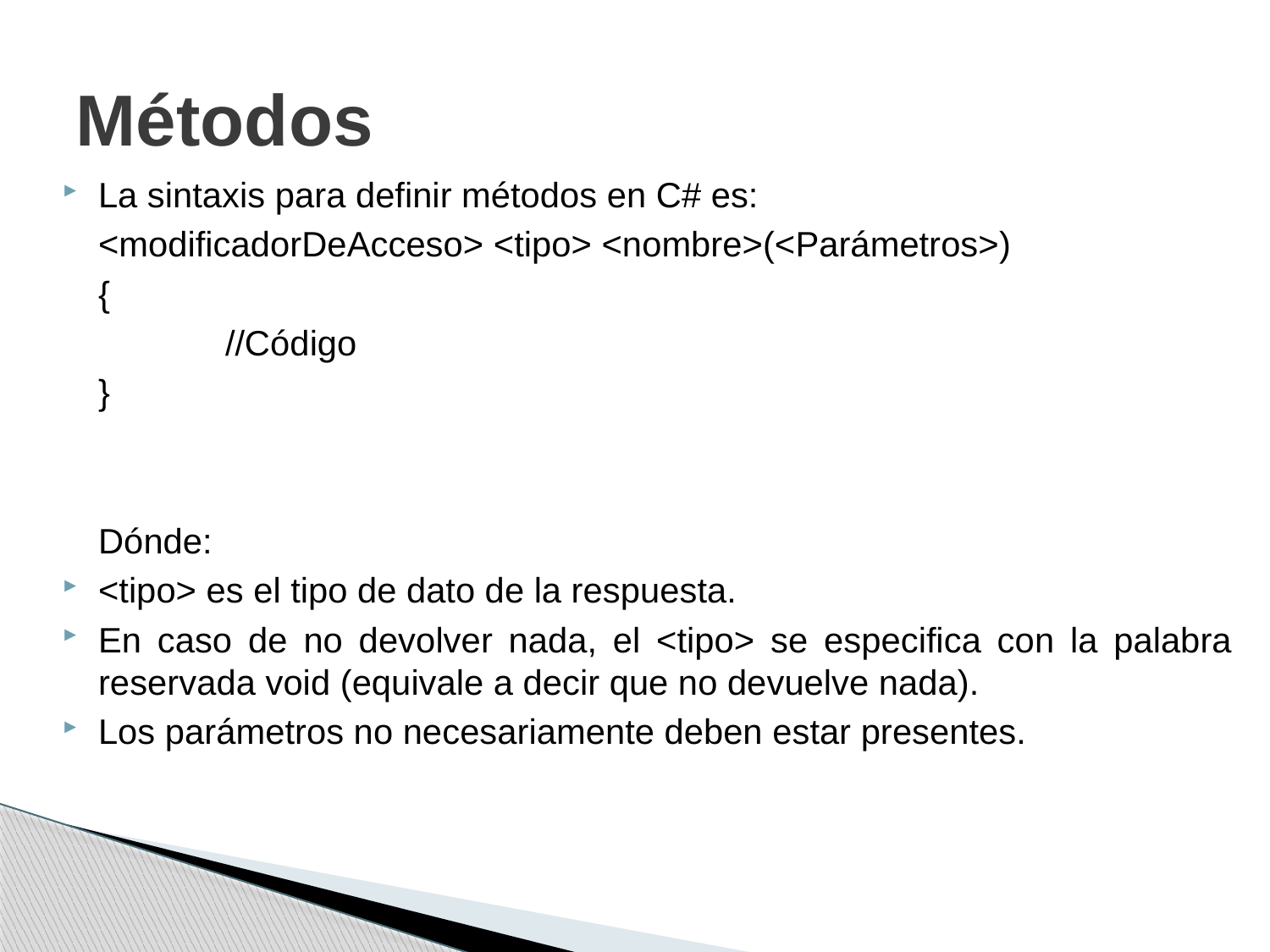

# Métodos
La sintaxis para definir métodos en C# es:
	<modificadorDeAcceso> <tipo> <nombre>(<Parámetros>)
	{
		//Código
	}

	Dónde:
<tipo> es el tipo de dato de la respuesta.
En caso de no devolver nada, el <tipo> se especifica con la palabra reservada void (equivale a decir que no devuelve nada).
Los parámetros no necesariamente deben estar presentes.